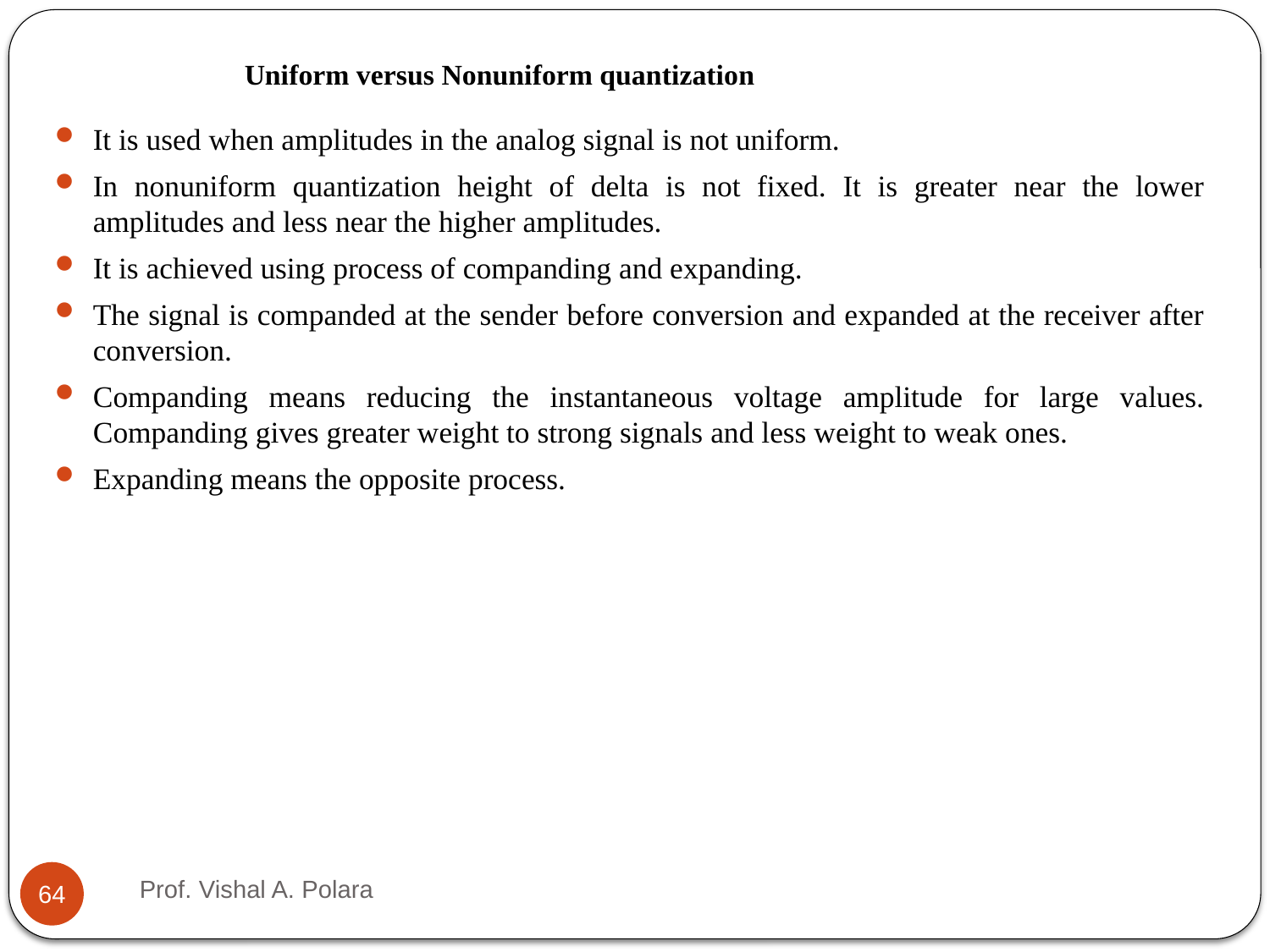

Uniform versus Nonuniform quantization

It is used when amplitudes in the analog signal is not uniform.
In nonuniform quantization height of delta is not fixed. It is greater near the lower amplitudes and less near the higher amplitudes.
It is achieved using process of companding and expanding.
The signal is companded at the sender before conversion and expanded at the receiver after conversion.
Companding means reducing the instantaneous voltage amplitude for large values. Companding gives greater weight to strong signals and less weight to weak ones.
Expanding means the opposite process.

Prof. Vishal A. Polara
64